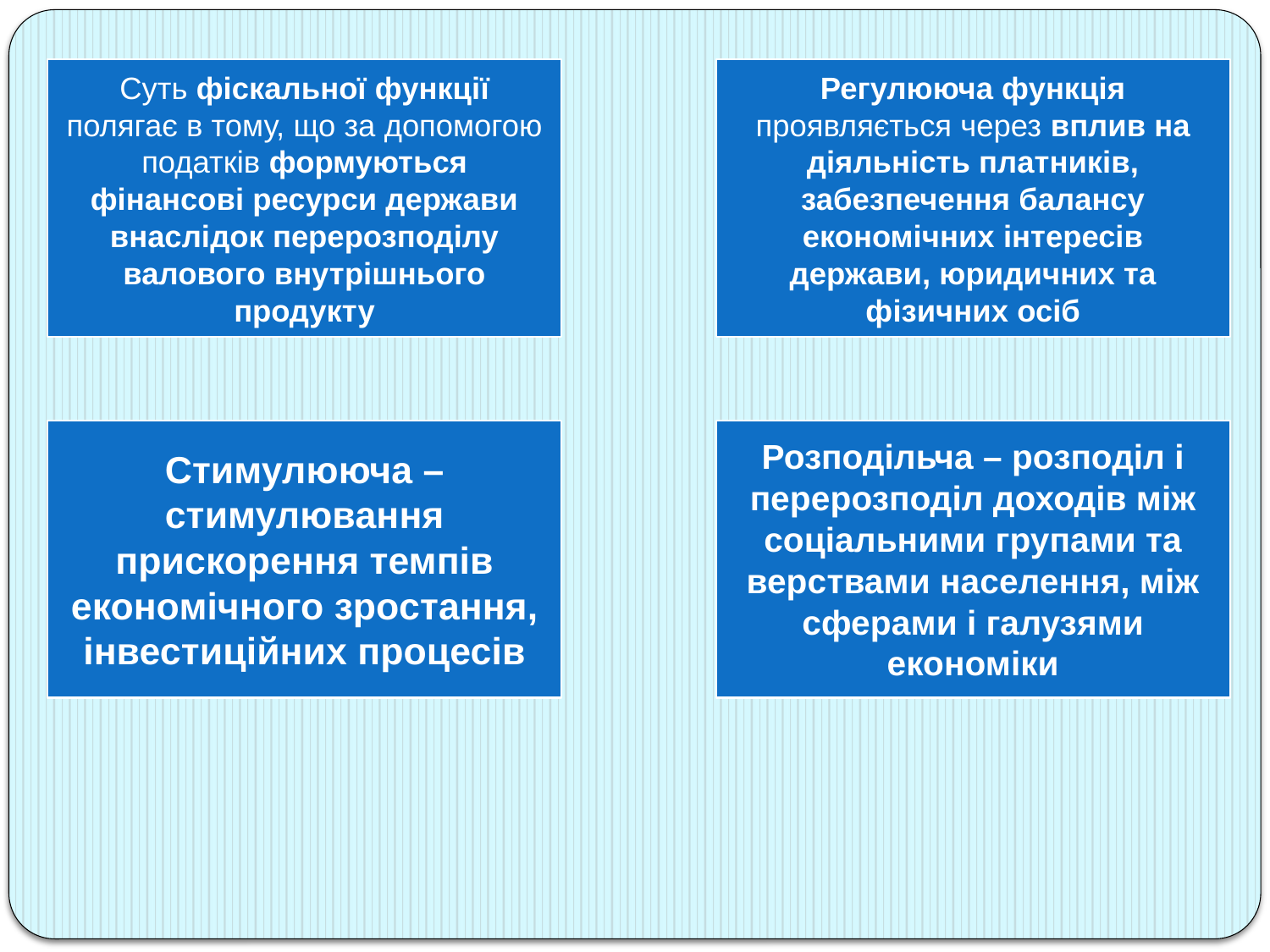

Суть фіскальної функції полягає в тому, що за допомогою податків формуються фінансові ресурси держави внаслідок перерозподілу валового внутрішнього продукту
Регулююча функція проявляється через вплив на діяльність платників, забезпечення балансу економічних інтересів держави, юридичних та фізичних осіб
Стимулююча – стимулювання прискорення темпів економічного зростання, інвестиційних процесів
Розподільча – розподіл і перерозподіл доходів між соціальними групами та верствами населення, між сферами і галузями економіки